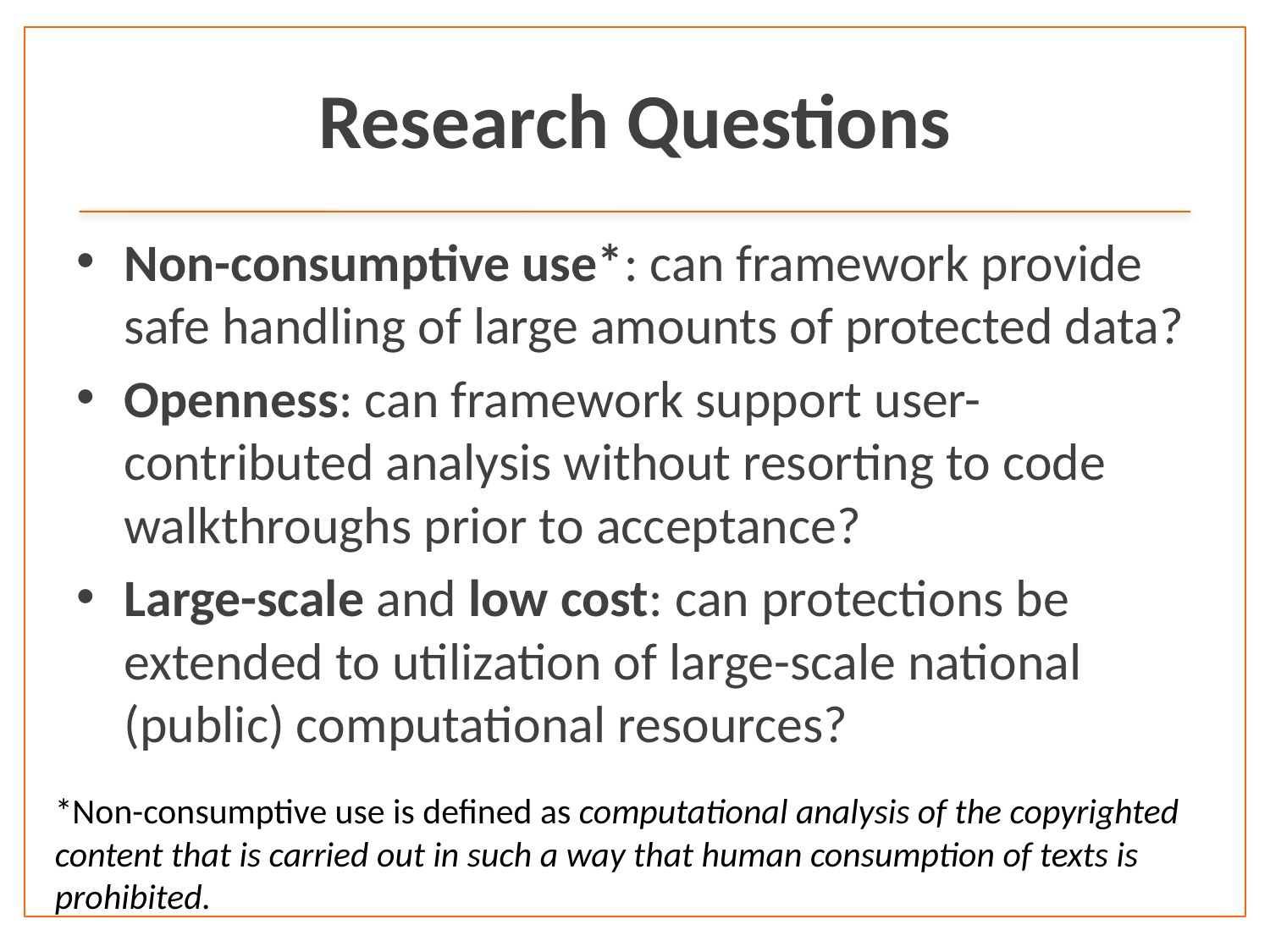

# Research Questions
Non-consumptive use*: can framework provide safe handling of large amounts of protected data?
Openness: can framework support user-contributed analysis without resorting to code walkthroughs prior to acceptance?
Large-scale and low cost: can protections be extended to utilization of large-scale national (public) computational resources?

*Non-consumptive use is defined as computational analysis of the copyrighted content that is carried out in such a way that human consumption of texts is prohibited.